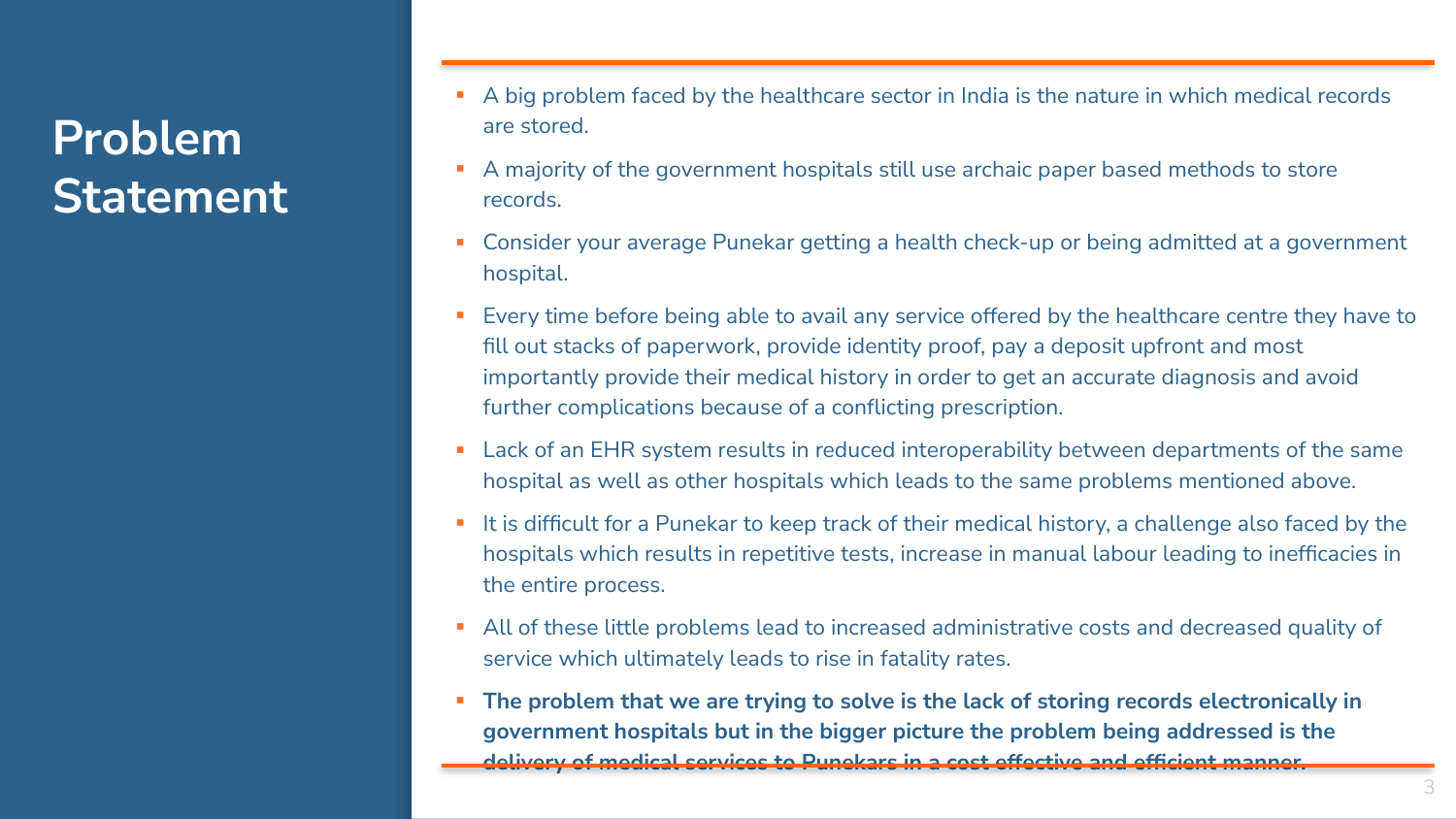

A big problem faced by the healthcare sector in India is the nature in which medical records are stored.
A majority of the government hospitals still use archaic paper based methods to store records.
Consider your average Punekar getting a health check-up or being admitted at a government hospital.
Every time before being able to avail any service offered by the healthcare centre they have to fill out stacks of paperwork, provide identity proof, pay a deposit upfront and most importantly provide their medical history in order to get an accurate diagnosis and avoid further complications because of a conflicting prescription.
Lack of an EHR system results in reduced interoperability between departments of the same hospital as well as other hospitals which leads to the same problems mentioned above.
It is difficult for a Punekar to keep track of their medical history, a challenge also faced by the hospitals which results in repetitive tests, increase in manual labour leading to inefficacies in the entire process.
All of these little problems lead to increased administrative costs and decreased quality of service which ultimately leads to rise in fatality rates.
The problem that we are trying to solve is the lack of storing records electronically in government hospitals but in the bigger picture the problem being addressed is the  delivery of medical services to Punekars in a cost effective and efficient manner.

# Problem Statement
3